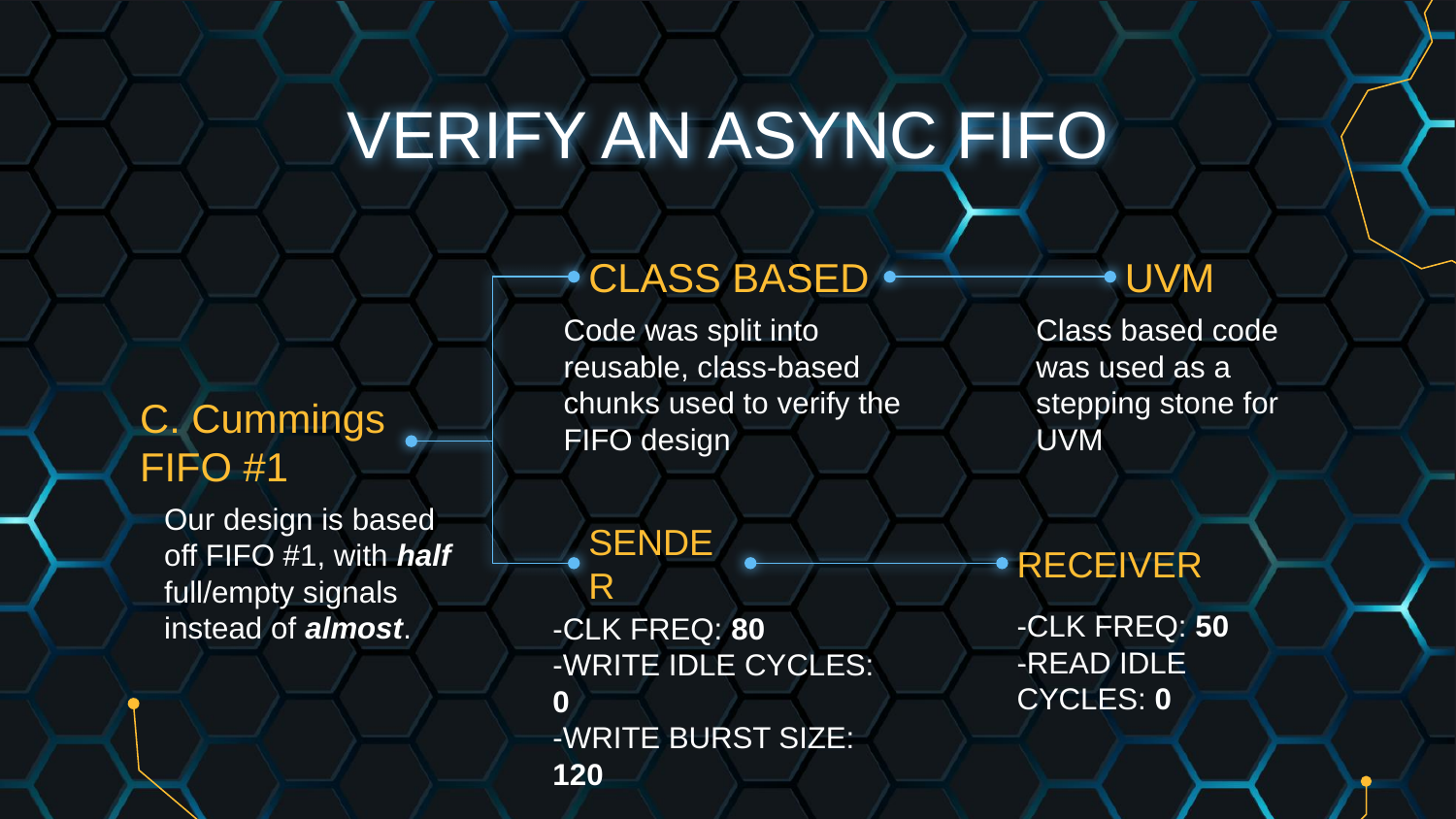

# VERIFY AN ASYNC FIFO
CLASS BASED
UVM
Code was split into reusable, class-based chunks used to verify the FIFO design
Class based code was used as a stepping stone for UVM
C. Cummings FIFO #1
Our design is based off FIFO #1, with half full/empty signals instead of almost.
SENDER
RECEIVER
-CLK FREQ: 50
-READ IDLE CYCLES: 0

-CLK FREQ: 80
-WRITE IDLE CYCLES: 0
-WRITE BURST SIZE: 120